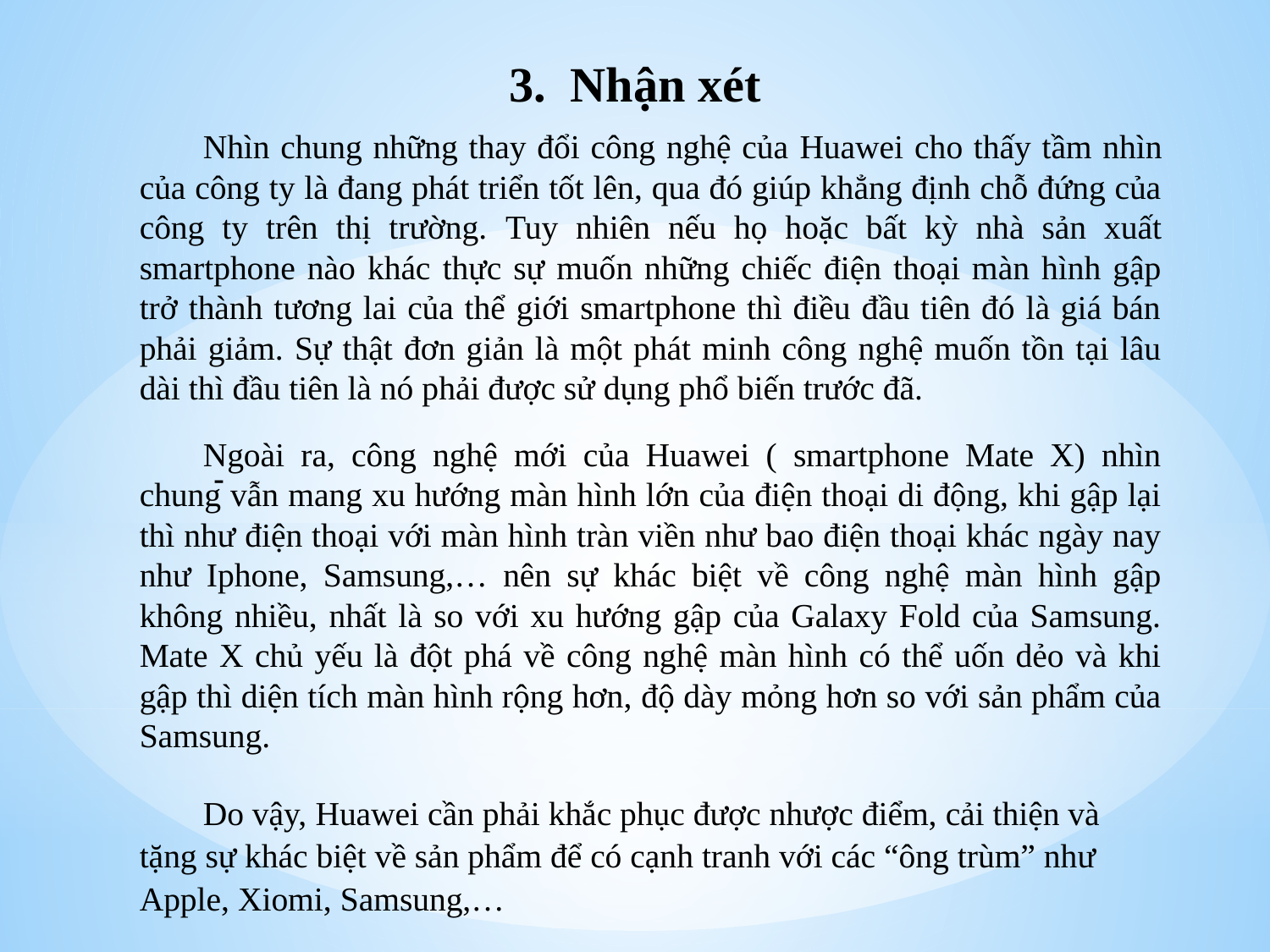

3.  Nhận xét
Nhìn chung những thay đổi công nghệ của Huawei cho thấy tầm nhìn của công ty là đang phát triển tốt lên, qua đó giúp khẳng định chỗ đứng của công ty trên thị trường. Tuy nhiên nếu họ hoặc bất kỳ nhà sản xuất smartphone nào khác thực sự muốn những chiếc điện thoại màn hình gập trở thành tương lai của thể giới smartphone thì điều đầu tiên đó là giá bán phải giảm. Sự thật đơn giản là một phát minh công nghệ muốn tồn tại lâu dài thì đầu tiên là nó phải được sử dụng phổ biến trước đã.
Ngoài ra, công nghệ mới của Huawei ( smartphone Mate X) nhìn chung vẫn mang xu hướng màn hình lớn của điện thoại di động, khi gập lại thì như điện thoại với màn hình tràn viền như bao điện thoại khác ngày nay như Iphone, Samsung,… nên sự khác biệt về công nghệ màn hình gập không nhiều, nhất là so với xu hướng gập của Galaxy Fold của Samsung. Mate X chủ yếu là đột phá về công nghệ màn hình có thể uốn dẻo và khi gập thì diện tích màn hình rộng hơn, độ dày mỏng hơn so với sản phẩm của Samsung.
Do vậy, Huawei cần phải khắc phục được nhược điểm, cải thiện và tặng sự khác biệt về sản phẩm để có cạnh tranh với các “ông trùm” như Apple, Xiomi, Samsung,…
-